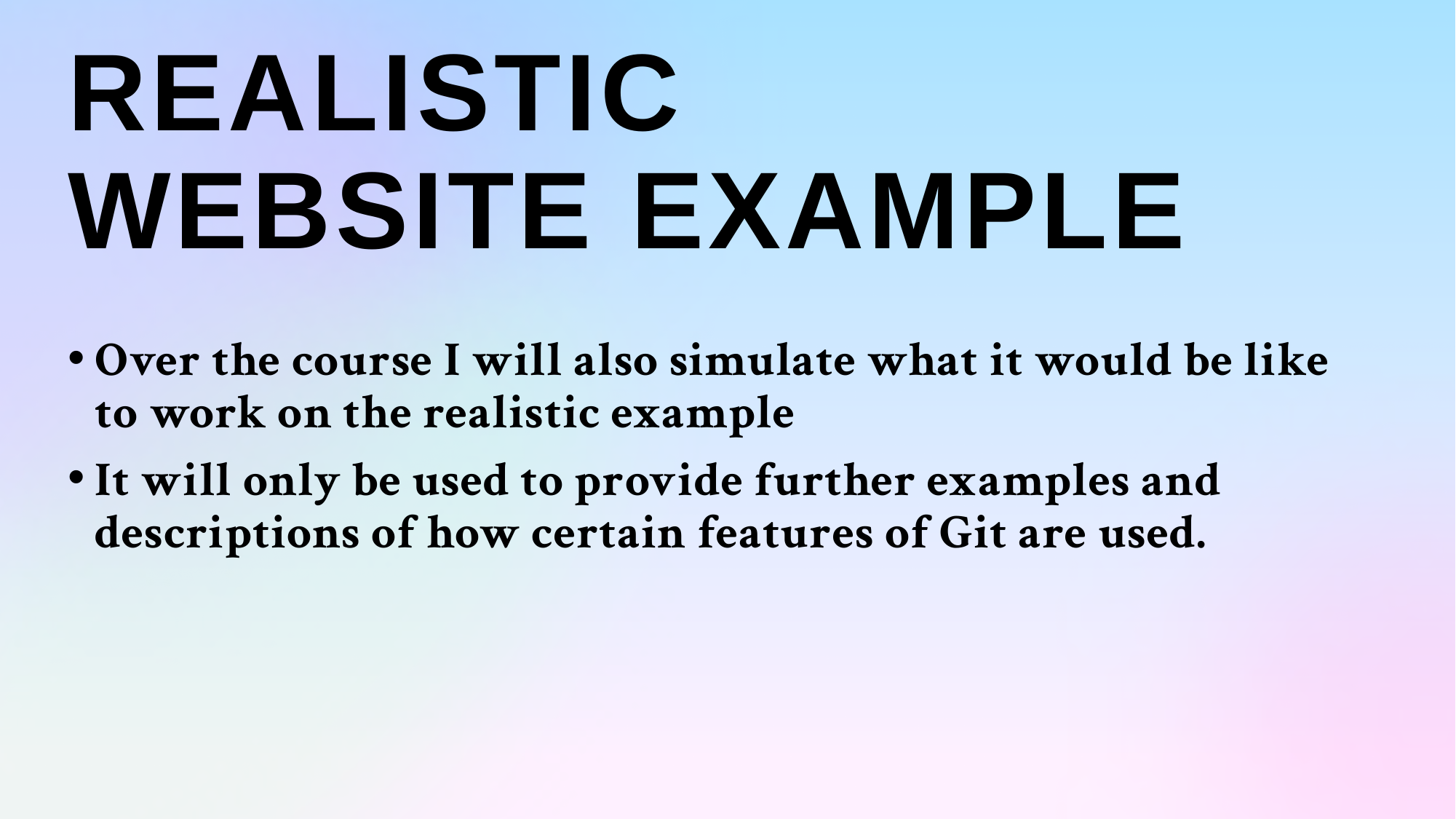

Realistic website example

Over the course I will also simulate what it would be like to work on the realistic example
It will only be used to provide further examples and descriptions of how certain features of Git are used.